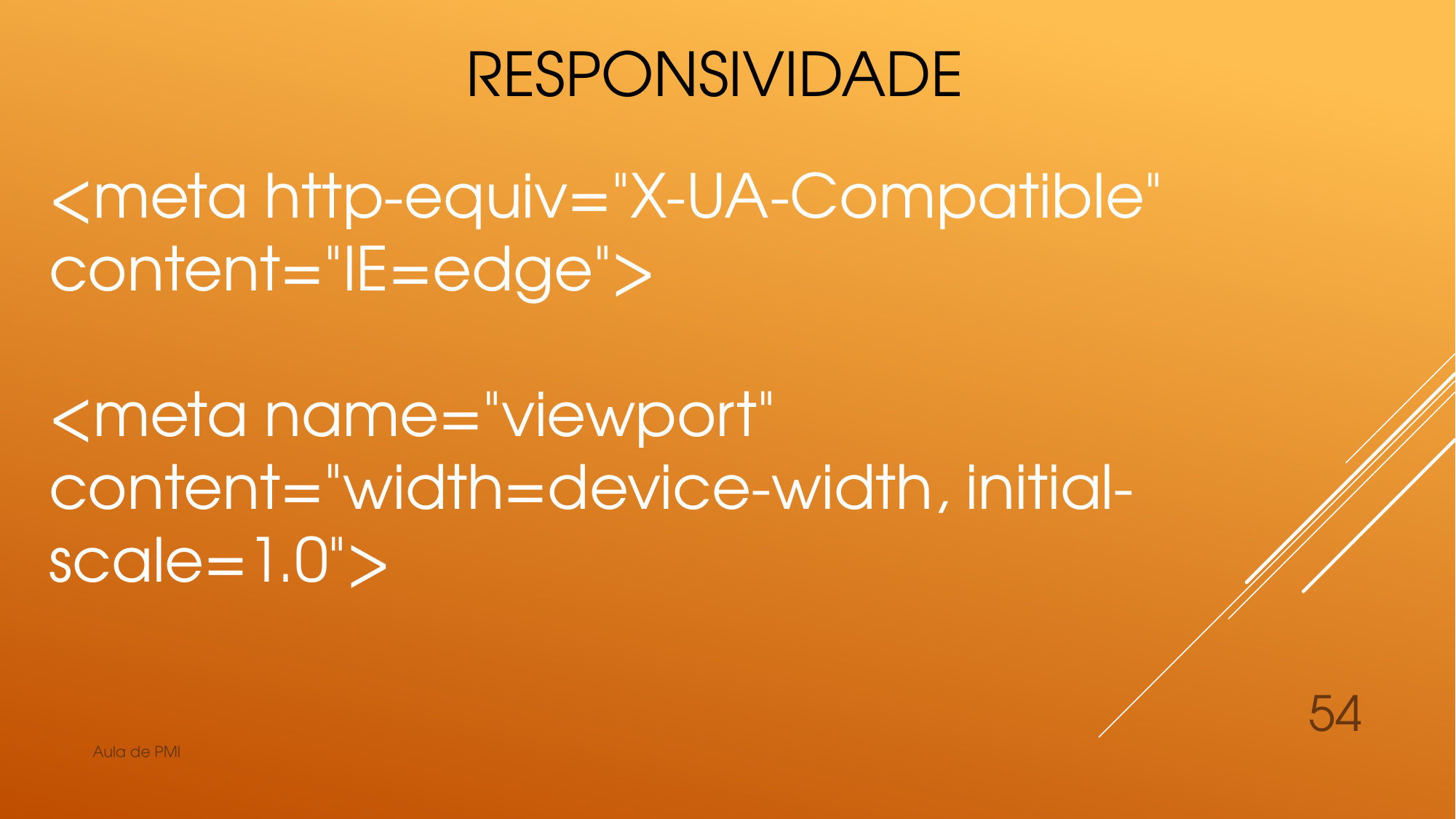

RESPONSIVIDADE
<meta http-equiv="X-UA-Compatible" content="IE=edge">

<meta name="viewport" content="width=device-width, initial-scale=1.0">
54
Aula de PMI